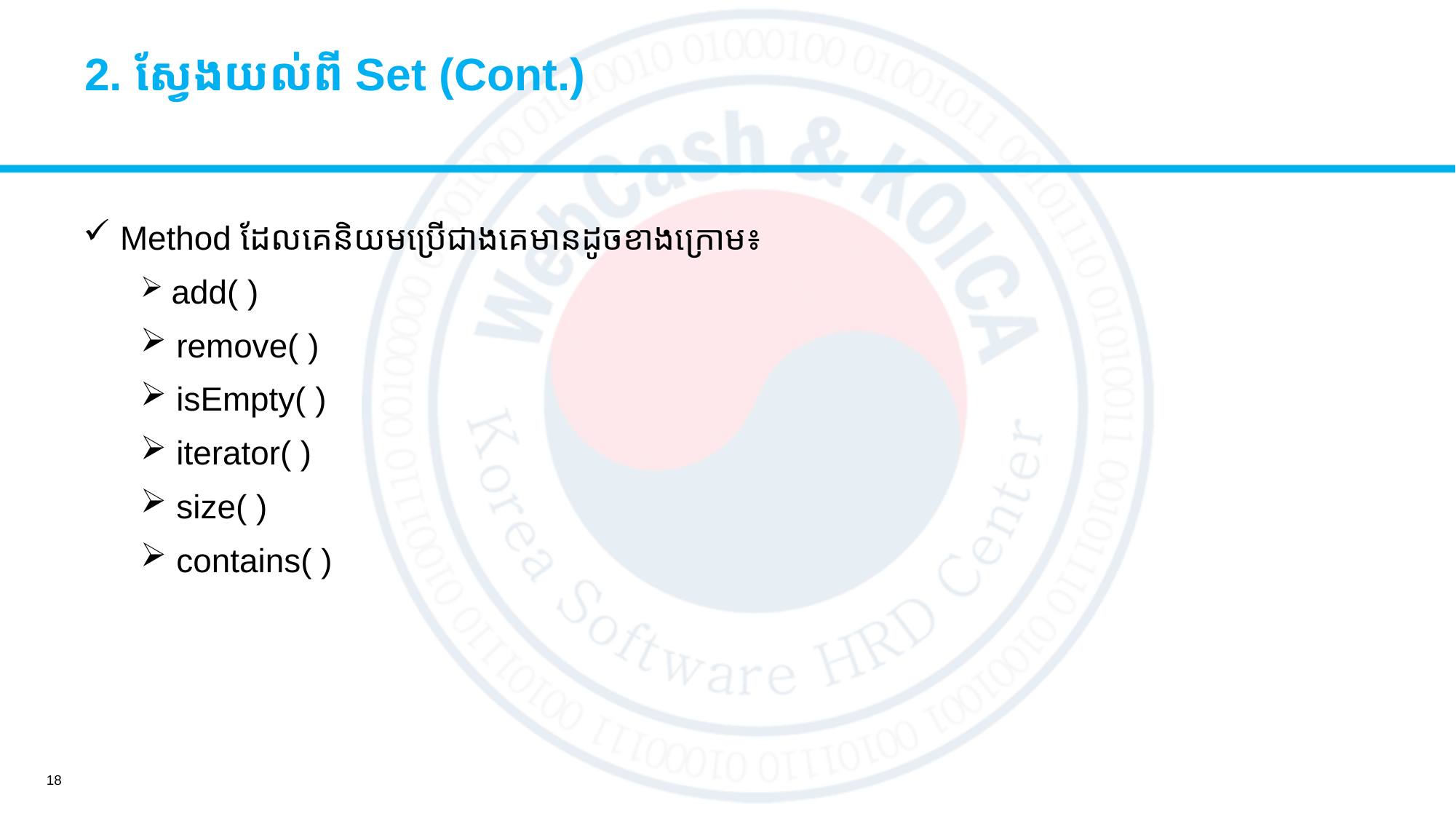

# 2. ស្វែងយល់ពី Set (Cont.)
 Method​ ដែលគេនិយមប្រើជាងគេមានដូចខាងក្រោម៖
 add( )
 remove( )
 isEmpty( )
 iterator( )
 size( )
 contains( )
18